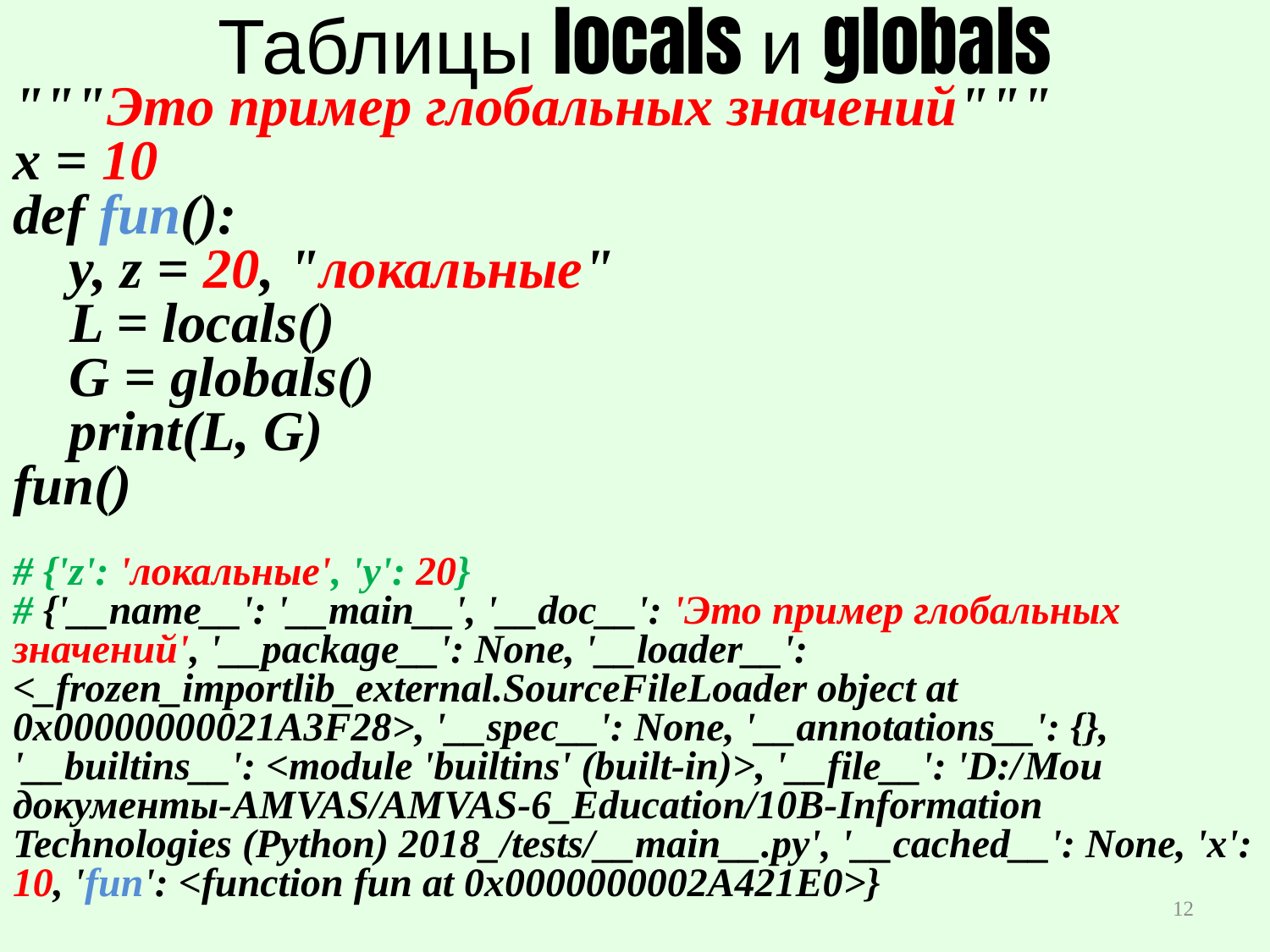

# Таблицы locals и globals
"""Это пример глобальных значений"""
x = 10
def fun():
    y, z = 20, "локальные"
    L = locals()
    G = globals()
    print(L, G)
fun()

# {'z': 'локальные', 'y': 20}
# {'__name__': '__main__', '__doc__': 'Это пример глобальных значений', '__package__': None, '__loader__': <_frozen_importlib_external.SourceFileLoader object at 0x00000000021A3F28>, '__spec__': None, '__annotations__': {}, '__builtins__': <module 'builtins' (built-in)>, '__file__': 'D:/Мои документы-AMVAS/AMVAS-6_Education/10B-Information Technologies (Python) 2018_/tests/__main__.py', '__cached__': None, 'x': 10, 'fun': <function fun at 0x0000000002A421E0>}
12